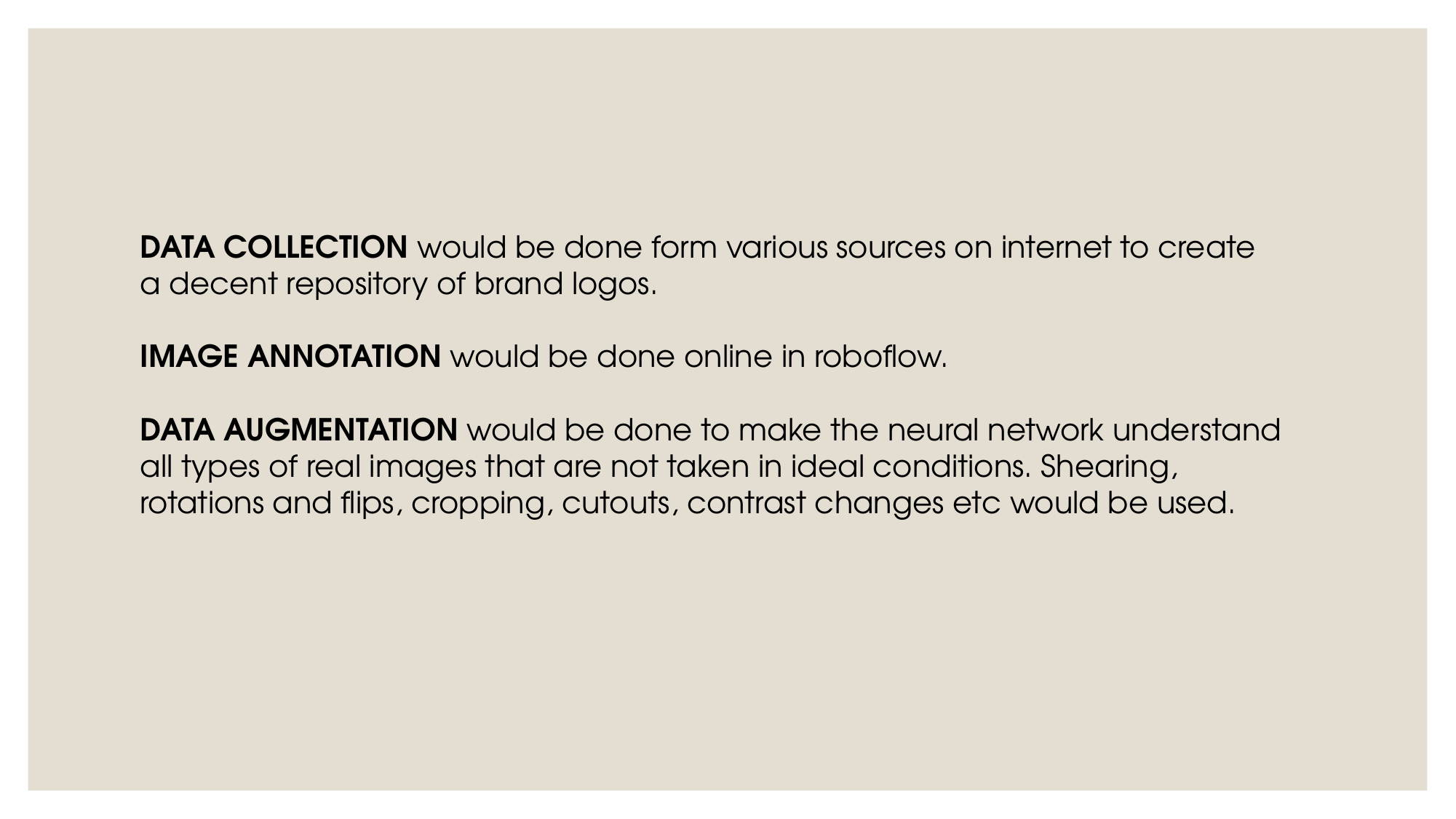

DATA COLLECTION would be done form various sources on internet to create a decent repository of brand logos.

IMAGE ANNOTATION would be done online in roboflow.

DATA AUGMENTATION would be done to make the neural network understand all types of real images that are not taken in ideal conditions. Shearing, rotations and flips, cropping, cutouts, contrast changes etc would be used.